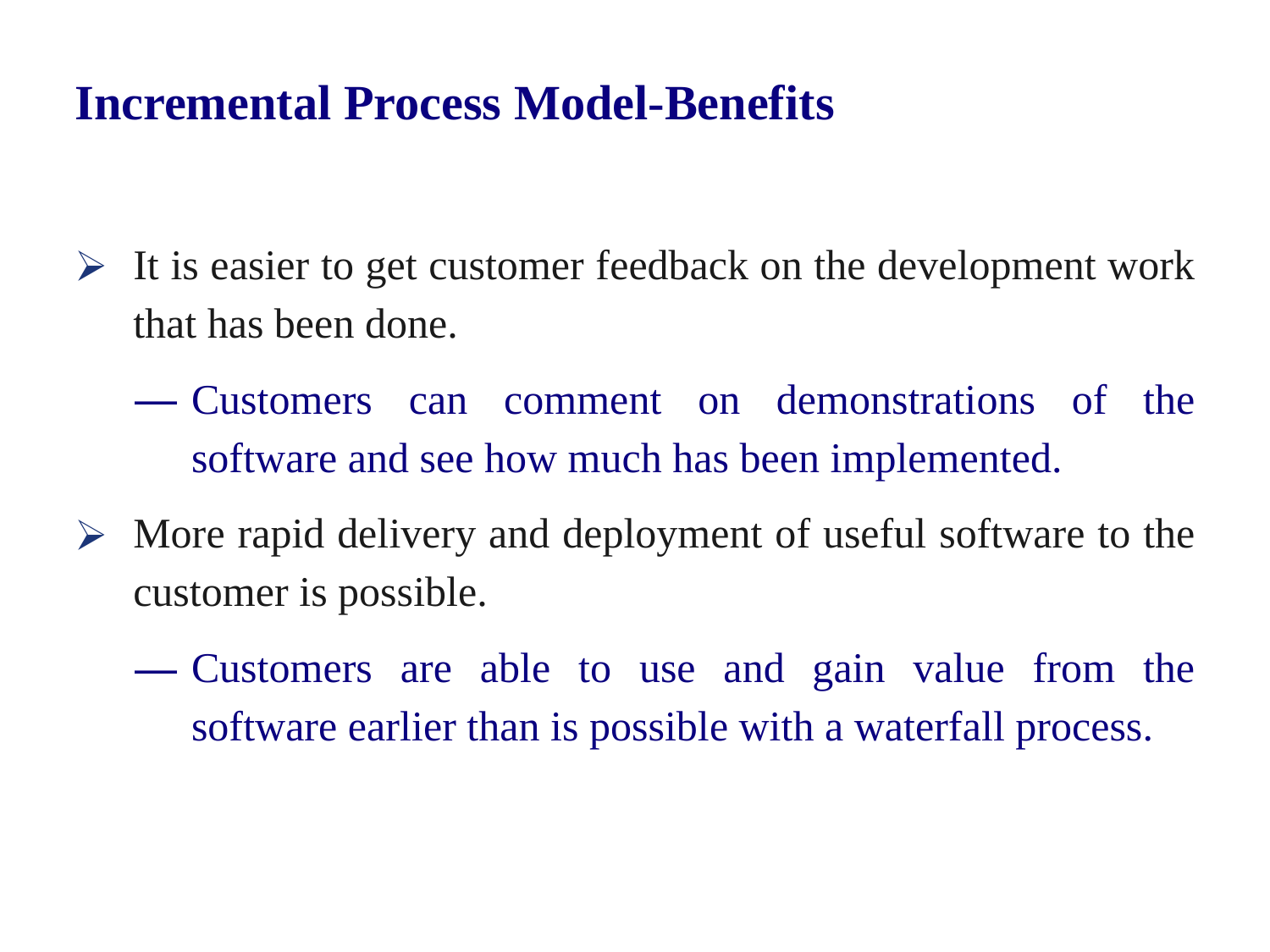

# Incremental Process Model-Benefits
It is easier to get customer feedback on the development work that has been done.
Customers can comment on demonstrations of the software and see how much has been implemented.
More rapid delivery and deployment of useful software to the customer is possible.
Customers are able to use and gain value from the software earlier than is possible with a waterfall process.